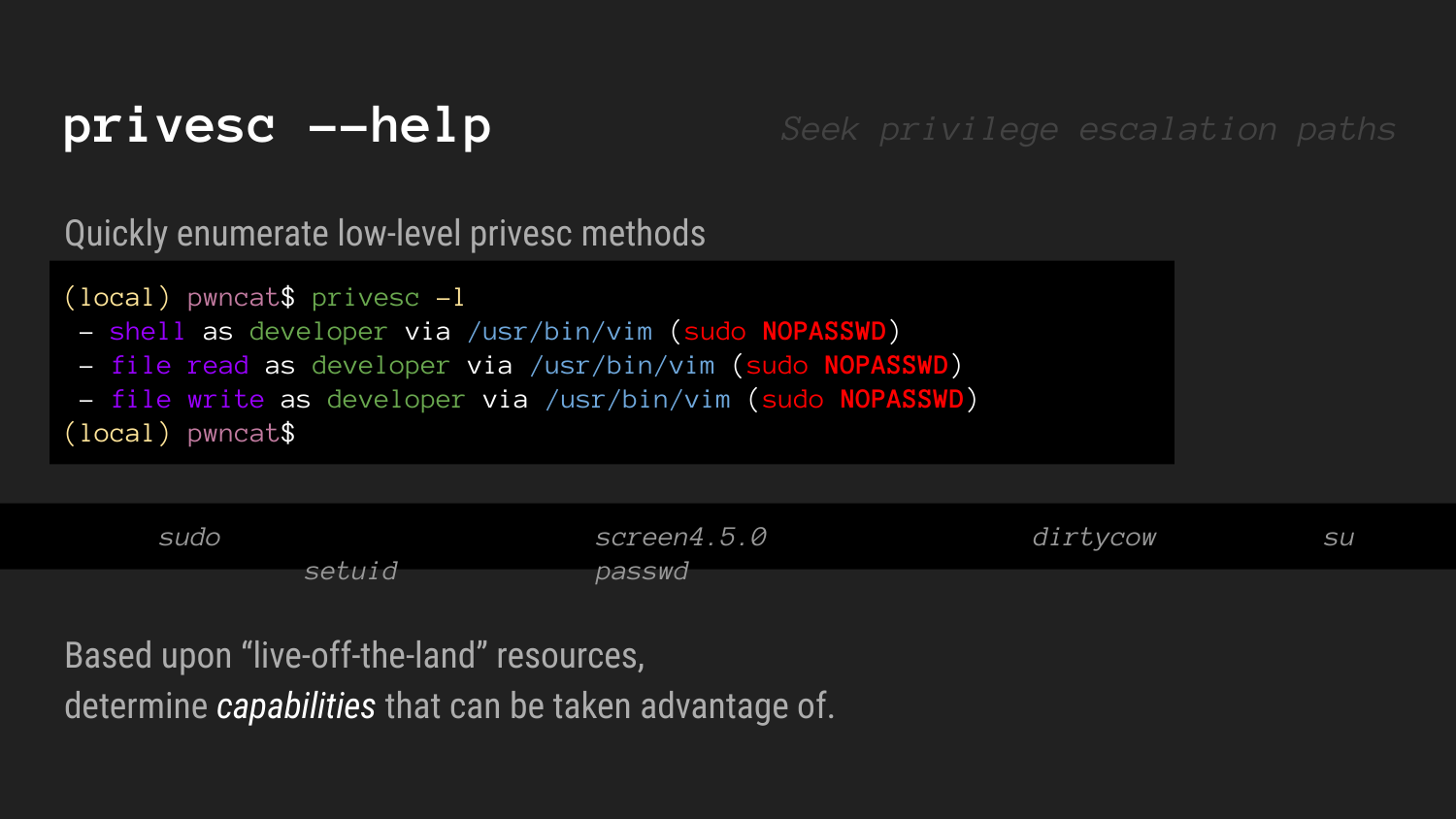

# privesc --help
Seek privilege escalation paths
Quickly enumerate low-level privesc methods
(local) pwncat$ privesc -l
 - shell as developer via /usr/bin/vim (sudo NOPASSWD)
 - file read as developer via /usr/bin/vim (sudo NOPASSWD)
 - file write as developer via /usr/bin/vim (sudo NOPASSWD)
(local) pwncat$
 	sudo			screen4.5.0 		dirtycow 		su 		setuid  		passwd
Based upon “live-off-the-land” resources,
determine capabilities that can be taken advantage of.